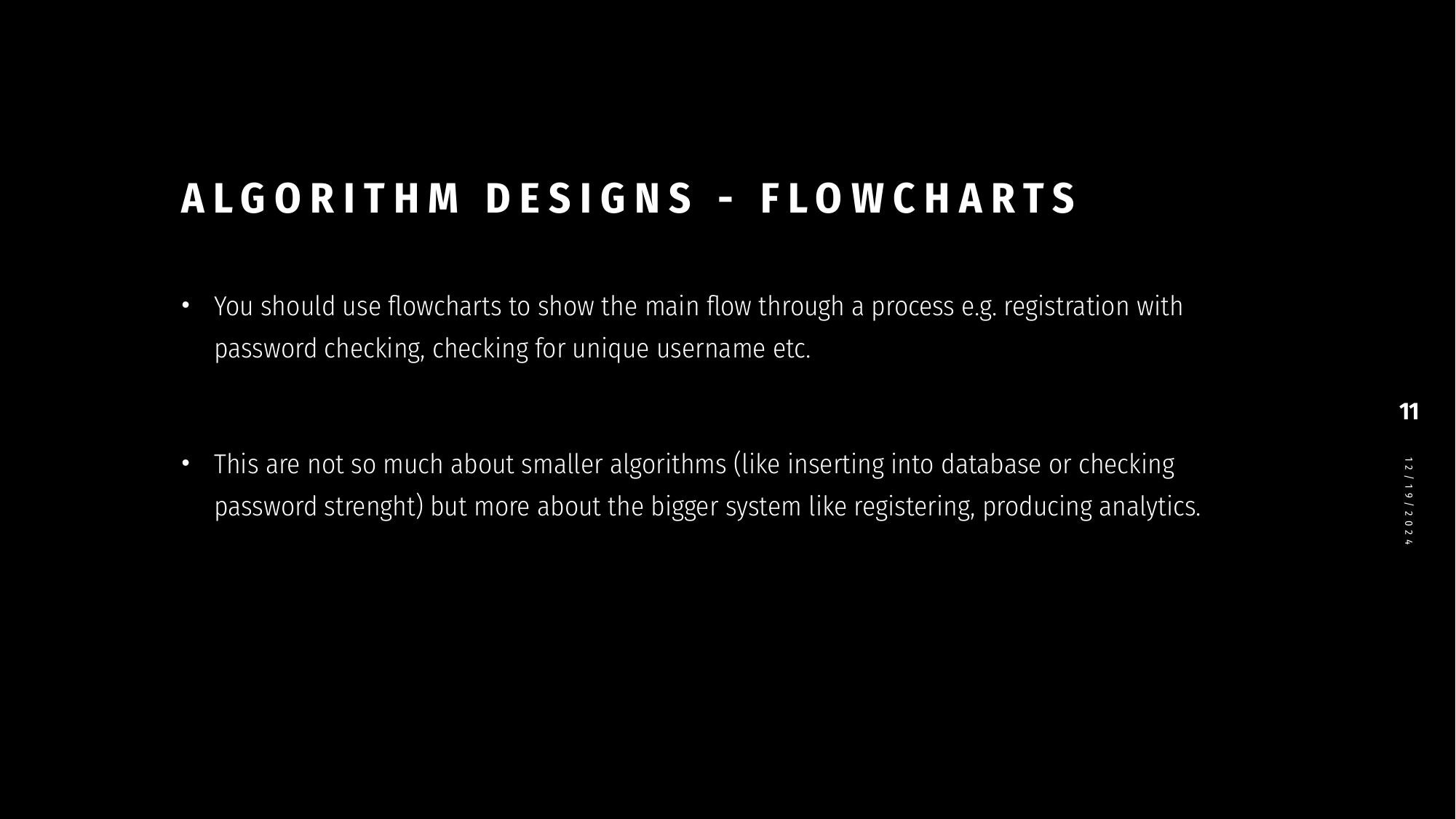

# Algorithm Designs - flowcharts

You should use flowcharts to show the main flow through a process e.g. registration with password checking, checking for unique username etc.

This are not so much about smaller algorithms (like inserting into database or checking password strenght) but more about the bigger system like registering, producing analytics.
11
12/19/2024